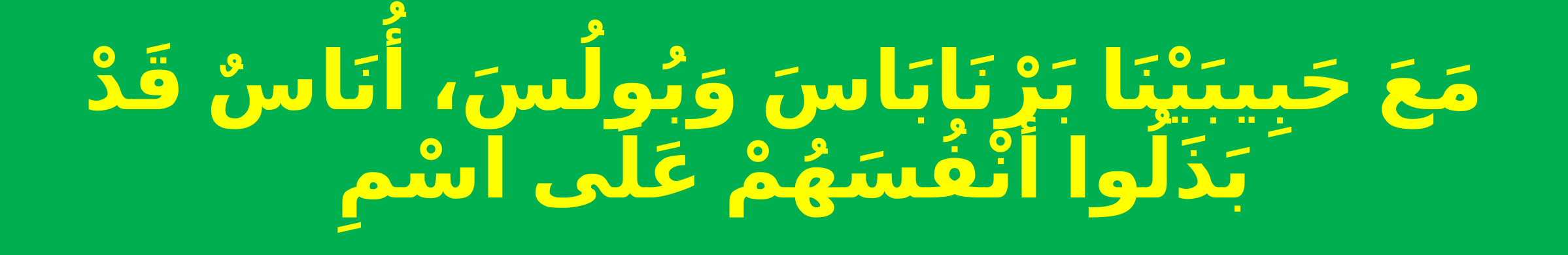

# مَعَ حَبِيبَيْنَا بَرْنَابَاسَ وَبُولُسَ، أُنَاسٌ قَدْ بَذَلُوا أنْفُسَهُمْ عَلَى اسْمِ